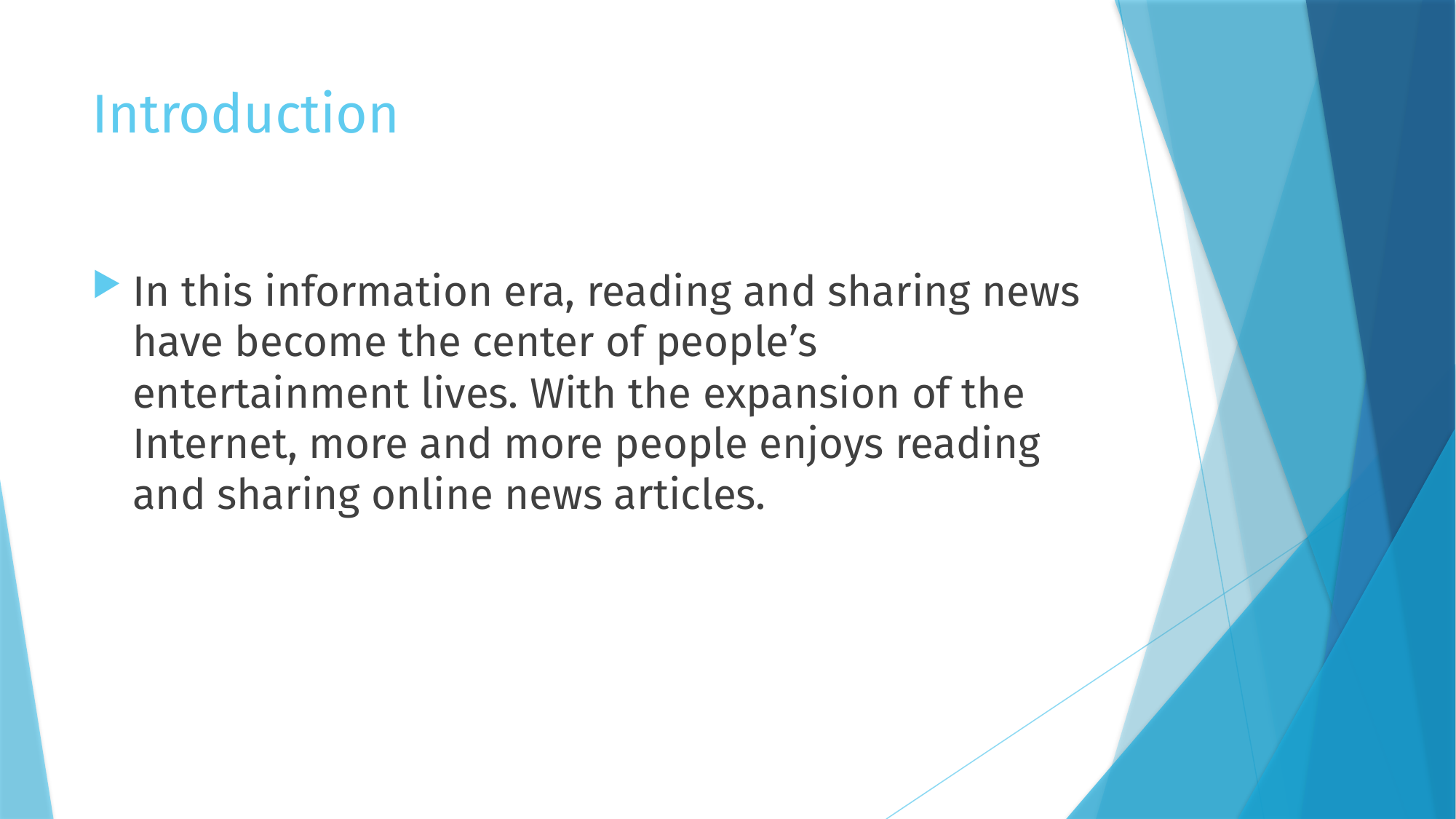

# Introduction
In this information era, reading and sharing news have become the center of people’s entertainment lives. With the expansion of the Internet, more and more people enjoys reading and sharing online news articles.